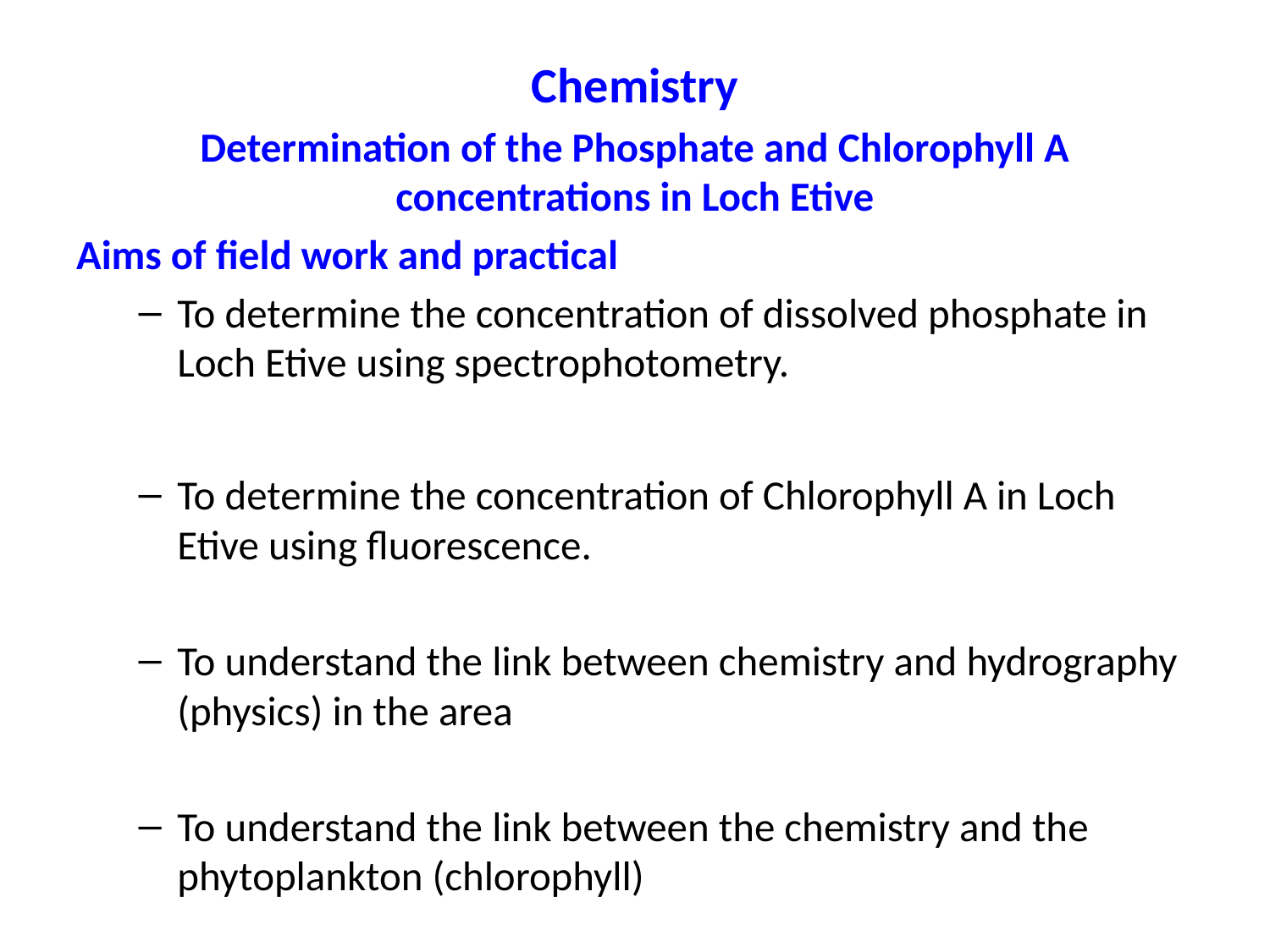

# Chemistry
Determination of the Phosphate and Chlorophyll A concentrations in Loch Etive
Aims of field work and practical
To determine the concentration of dissolved phosphate in Loch Etive using spectrophotometry.

To determine the concentration of Chlorophyll A in Loch Etive using fluorescence.

To understand the link between chemistry and hydrography (physics) in the area

To understand the link between the chemistry and the phytoplankton (chlorophyll)